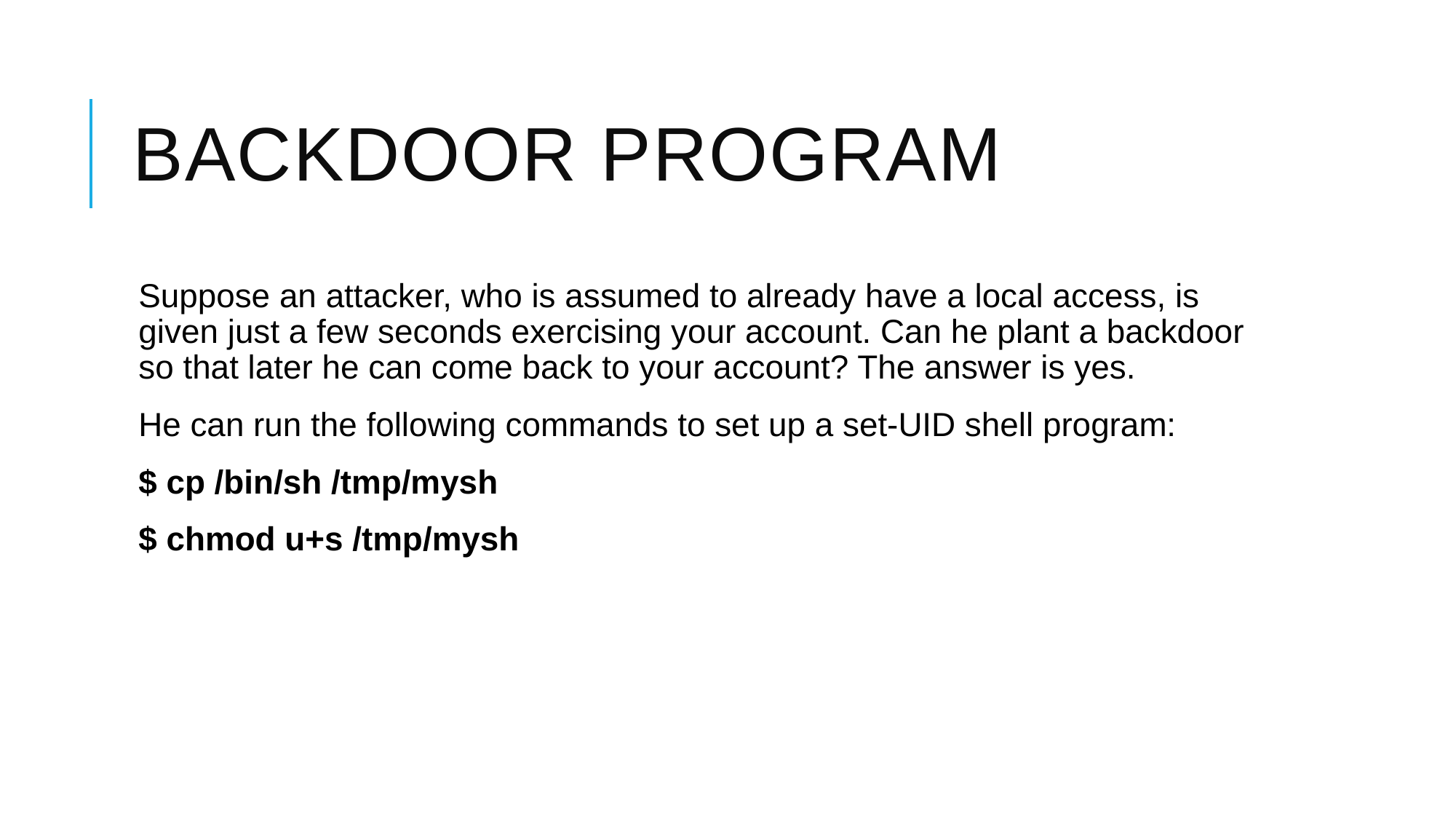

# Backdoor program
Suppose an attacker, who is assumed to already have a local access, is given just a few seconds exercising your account. Can he plant a backdoor so that later he can come back to your account? The answer is yes.
He can run the following commands to set up a set-UID shell program:
$ cp /bin/sh /tmp/mysh
$ chmod u+s /tmp/mysh